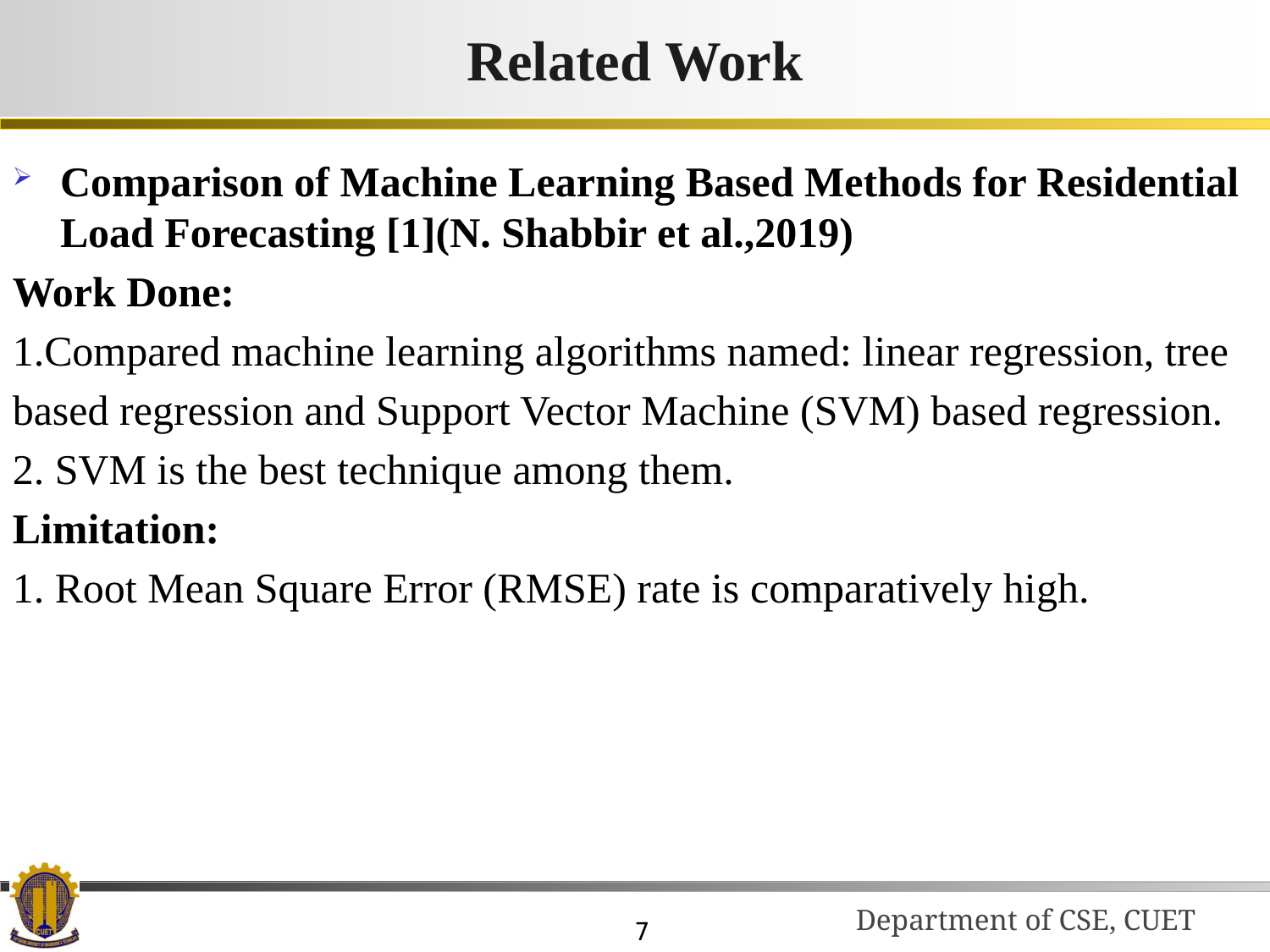

# Related Work
Comparison of Machine Learning Based Methods for Residential Load Forecasting [1](N. Shabbir et al.,2019)
Work Done:
1.Compared machine learning algorithms named: linear regression, tree
based regression and Support Vector Machine (SVM) based regression.
2. SVM is the best technique among them.
Limitation:
1. Root Mean Square Error (RMSE) rate is comparatively high.